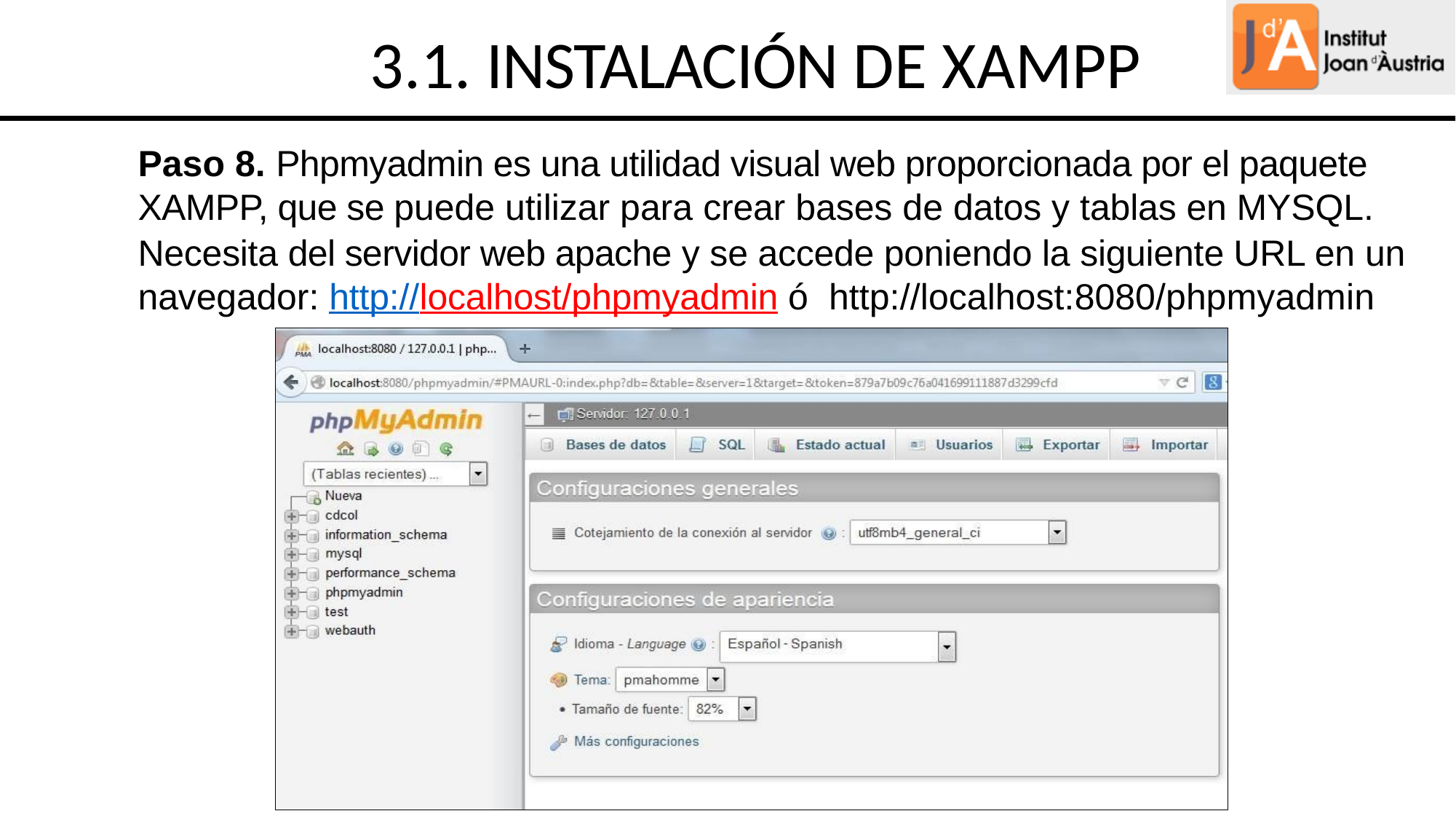

# 3.1. INSTALACIÓN DE XAMPP
Paso 8. Phpmyadmin es una utilidad visual web proporcionada por el paquete XAMPP, que se puede utilizar para crear bases de datos y tablas en MYSQL.
Necesita del servidor web apache y se accede poniendo la siguiente URL en un navegador: http://localhost/phpmyadmin ó  http://localhost:8080/phpmyadmin